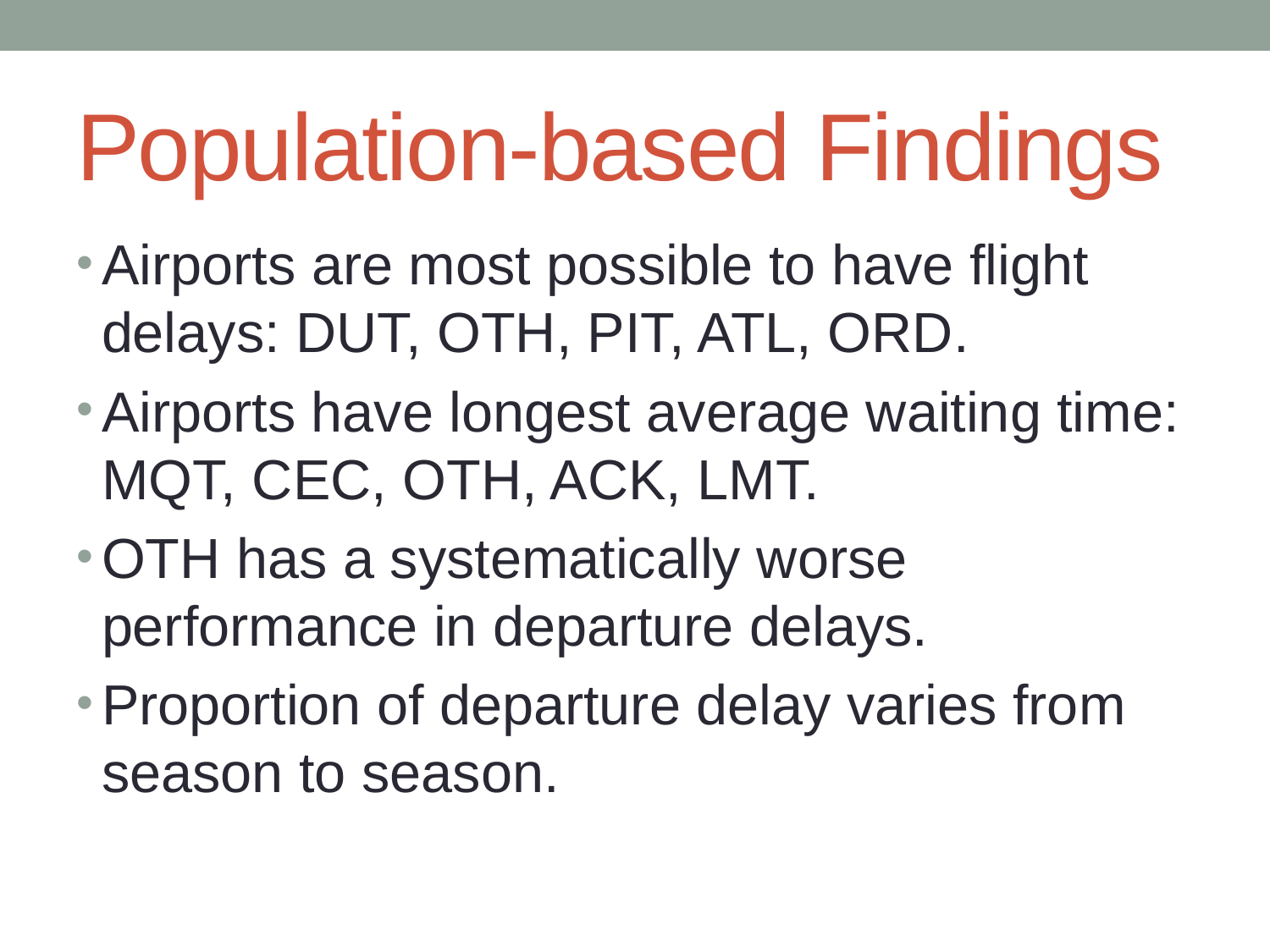

# Population-based Findings
Airports are most possible to have flight delays: DUT, OTH, PIT, ATL, ORD.
Airports have longest average waiting time: MQT, CEC, OTH, ACK, LMT.
OTH has a systematically worse performance in departure delays.
Proportion of departure delay varies from season to season.